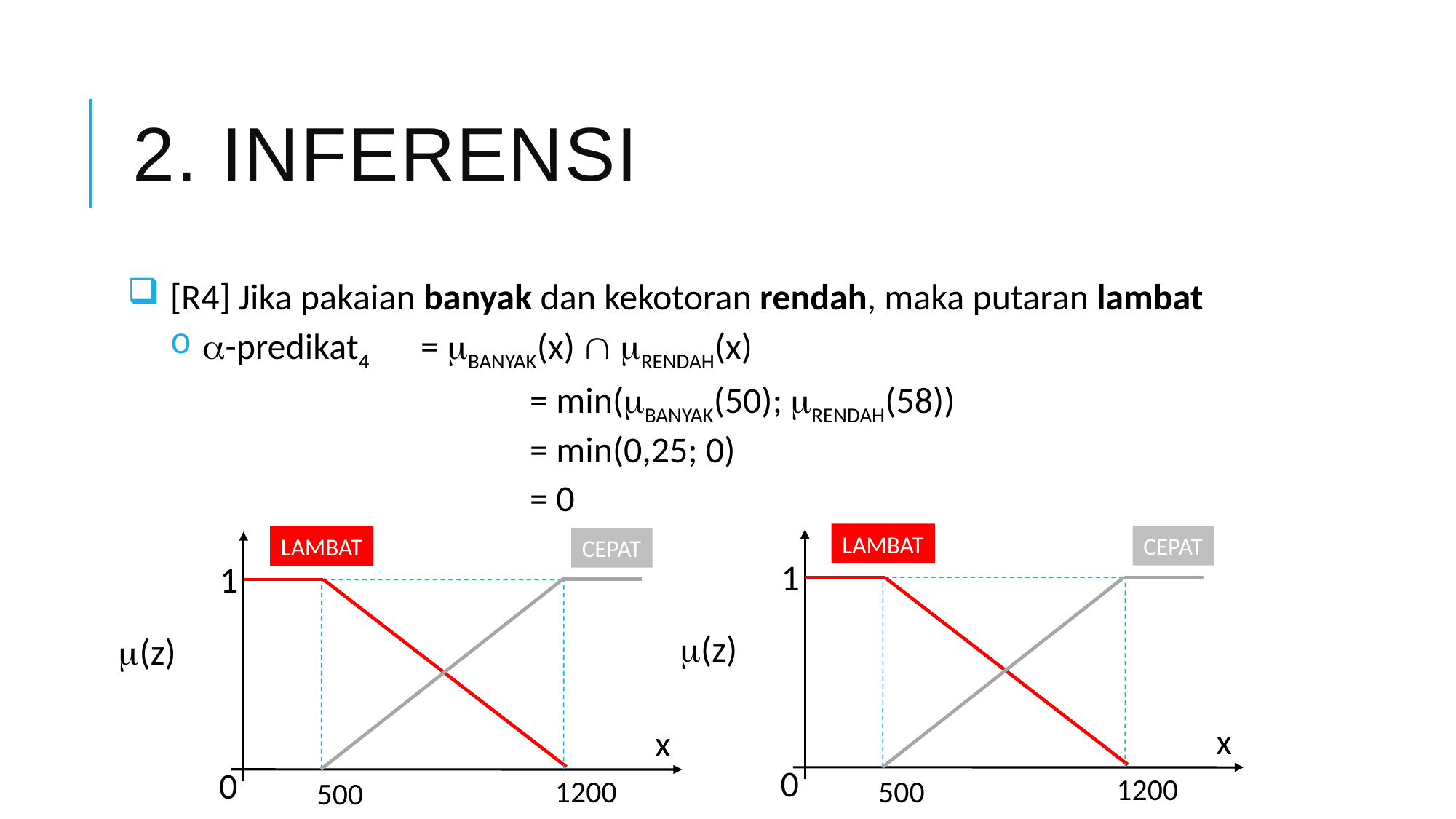

# 2. INFERENSI
[R4] Jika pakaian banyak dan kekotoran rendah, maka putaran lambat
α-predikat4  	= μBANYAK(x) ∩ μRENDAH(x)
		   	= min(μBANYAK(50); μRENDAH(58))
			= min(0,25; 0)
			= 0
LAMBAT
1
μ(z)
x
0
1200
500
CEPAT
LAMBAT
1
μ(z)
x
0
1200
500
CEPAT